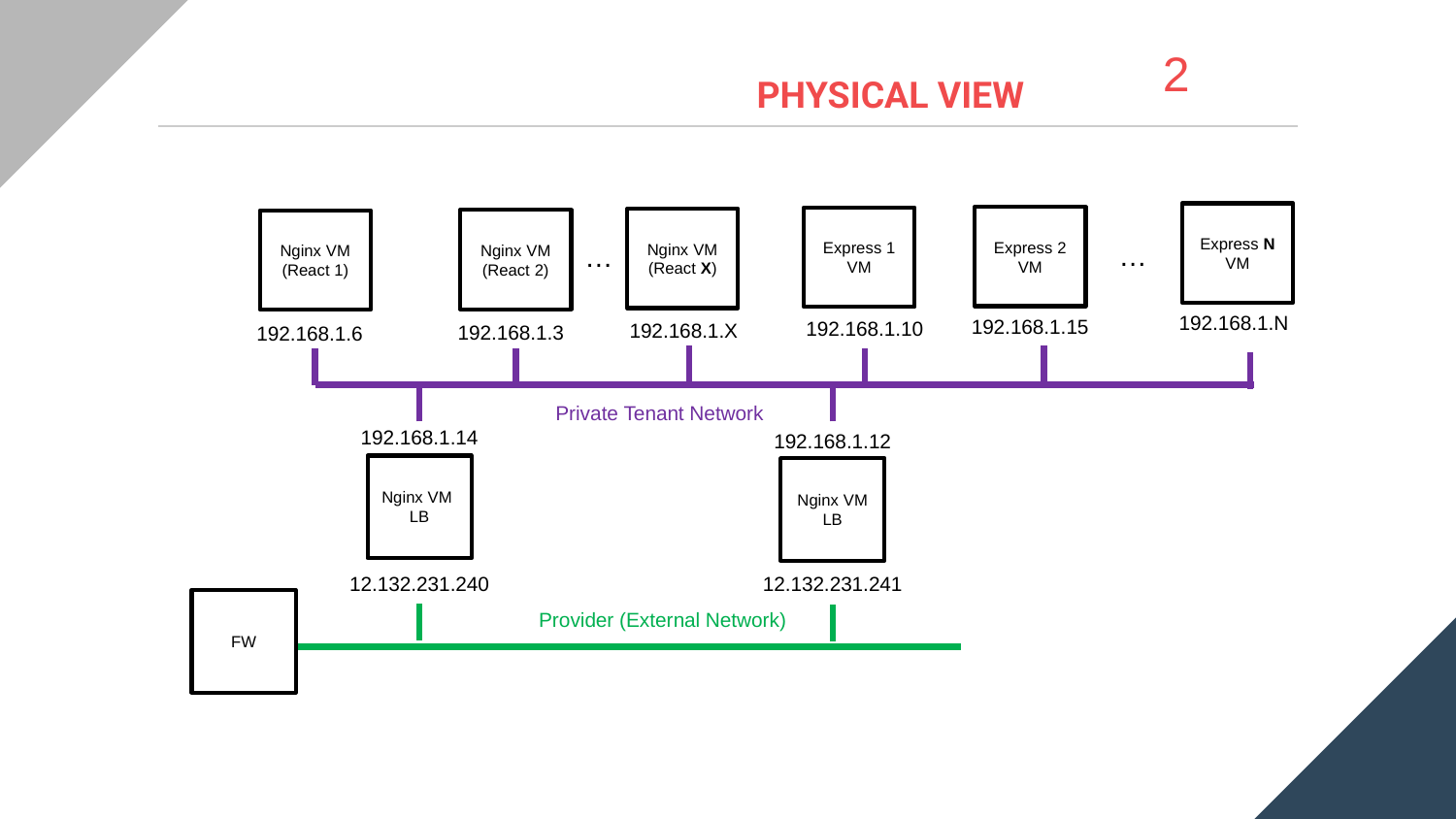

2
PHYSICAL VIEW
A
Express N VM
Express 2 VM
Express 1 VM
Nginx VM
(React X)
Nginx VM (React 2)
Nginx VM (React 1)
…
…
192.168.1.N
192.168.1.15
192.168.1.10
192.168.1.X
192.168.1.3
192.168.1.6
Private Tenant Network
192.168.1.14
192.168.1.12
Nginx VM
LB
Nginx VM
LB
12.132.231.240
12.132.231.241
FW
Provider (External Network)